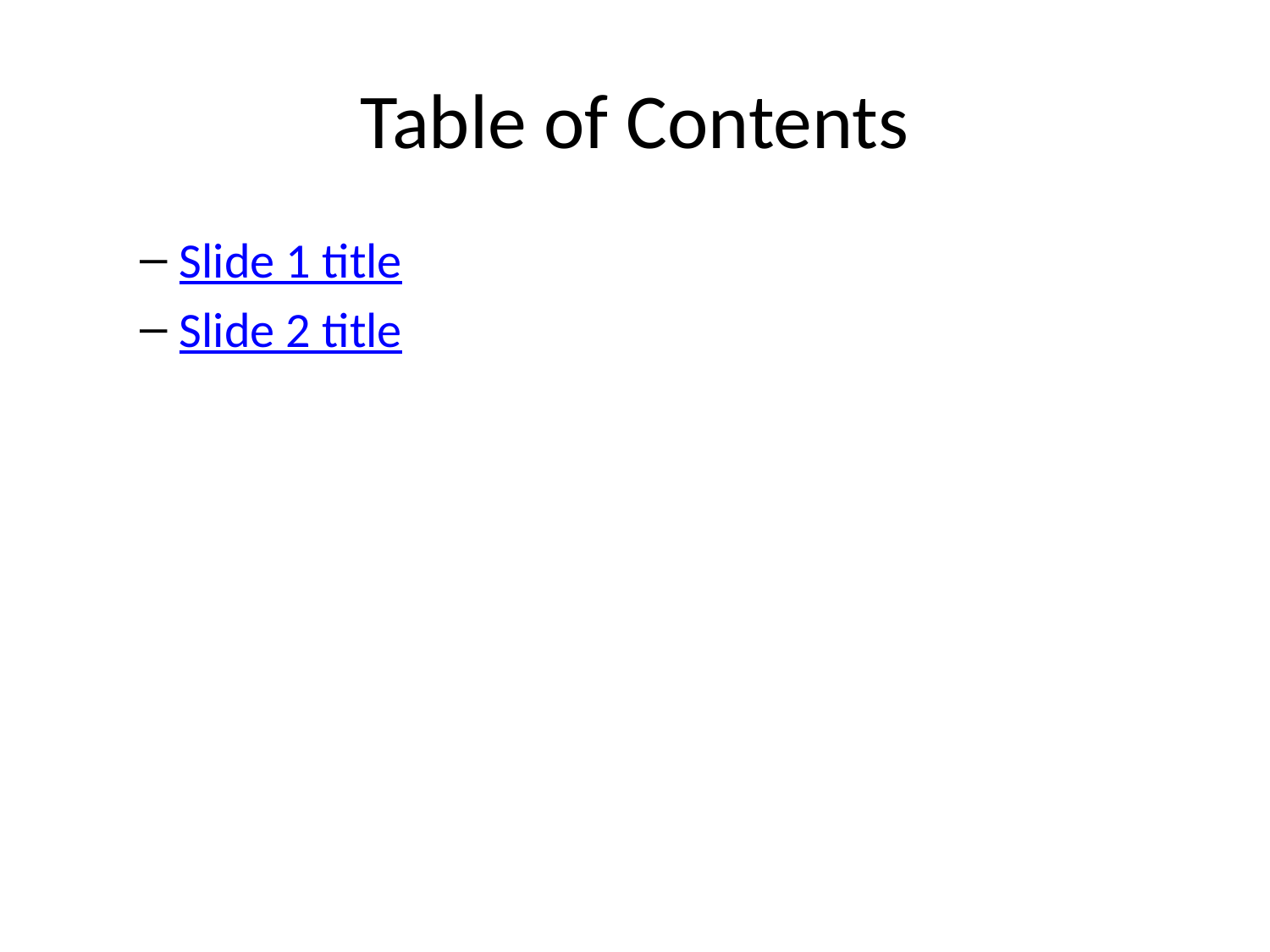

# Table of Contents
Slide 1 title
Slide 2 title